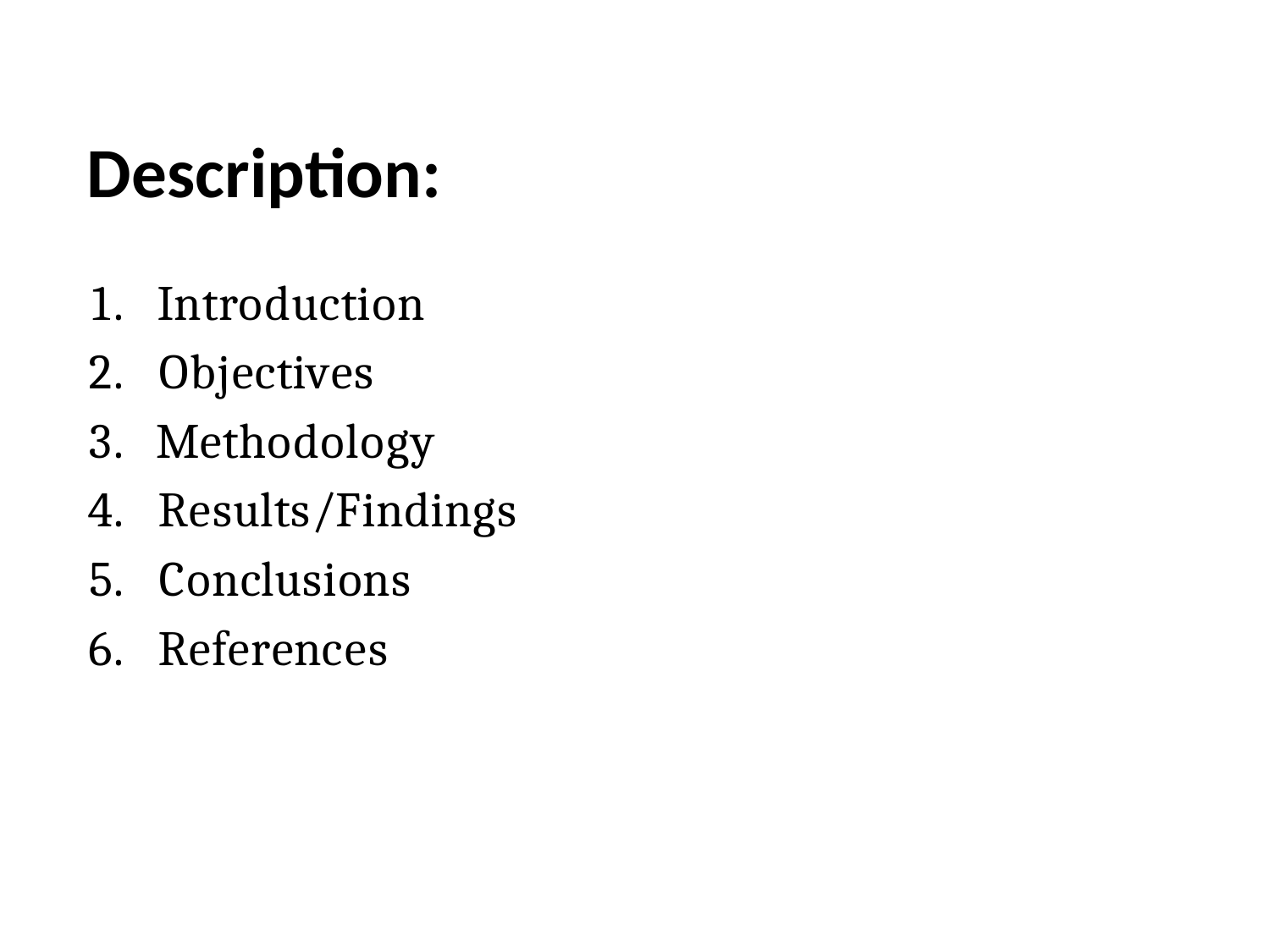

# Description:
Introduction
Objectives
Methodology
Results/Findings
Conclusions
References